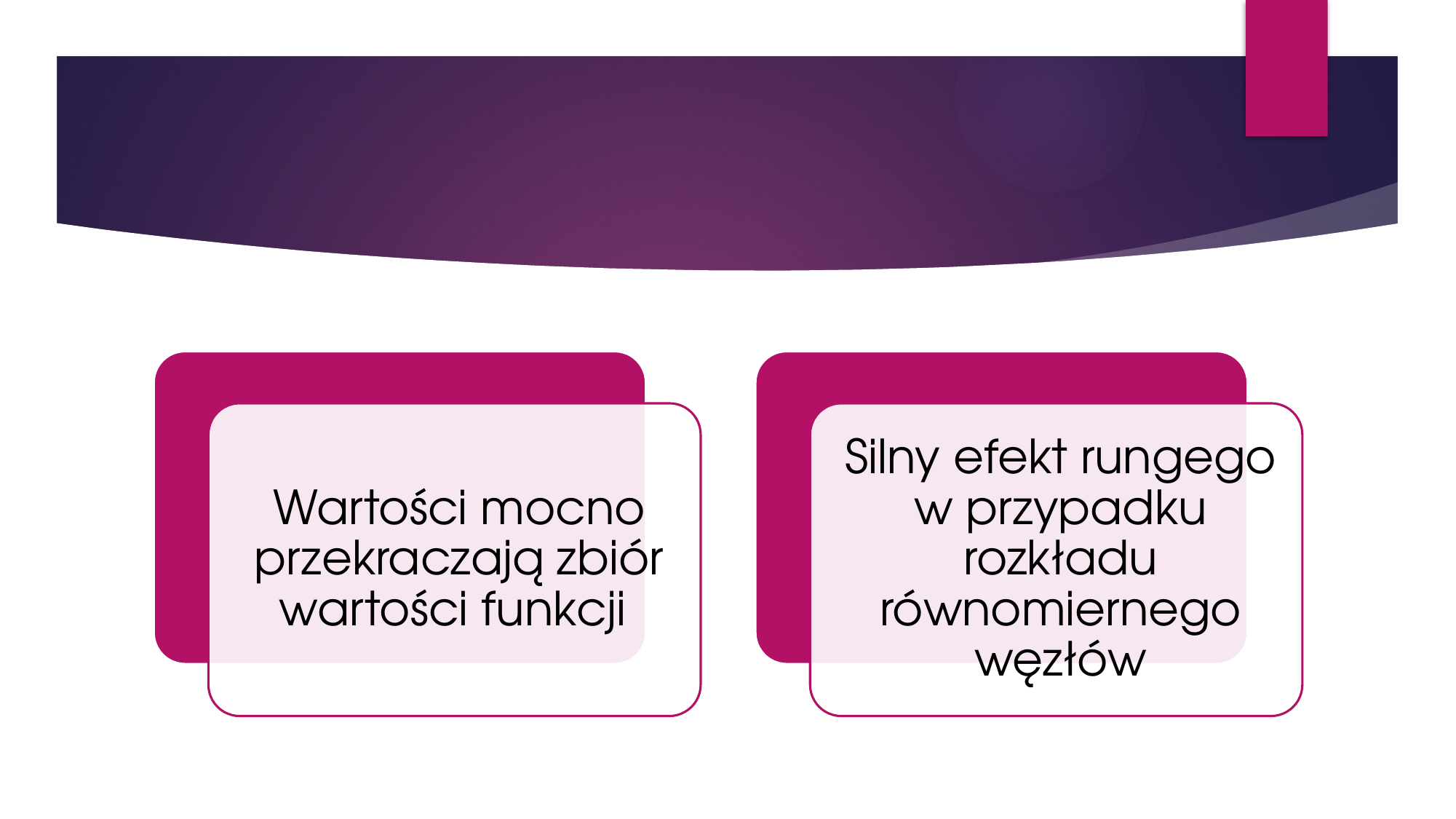

Wartości mocno przekraczają zbiór wartości funkcji
Silny efekt rungego w przypadku rozkładu równomiernego węzłów